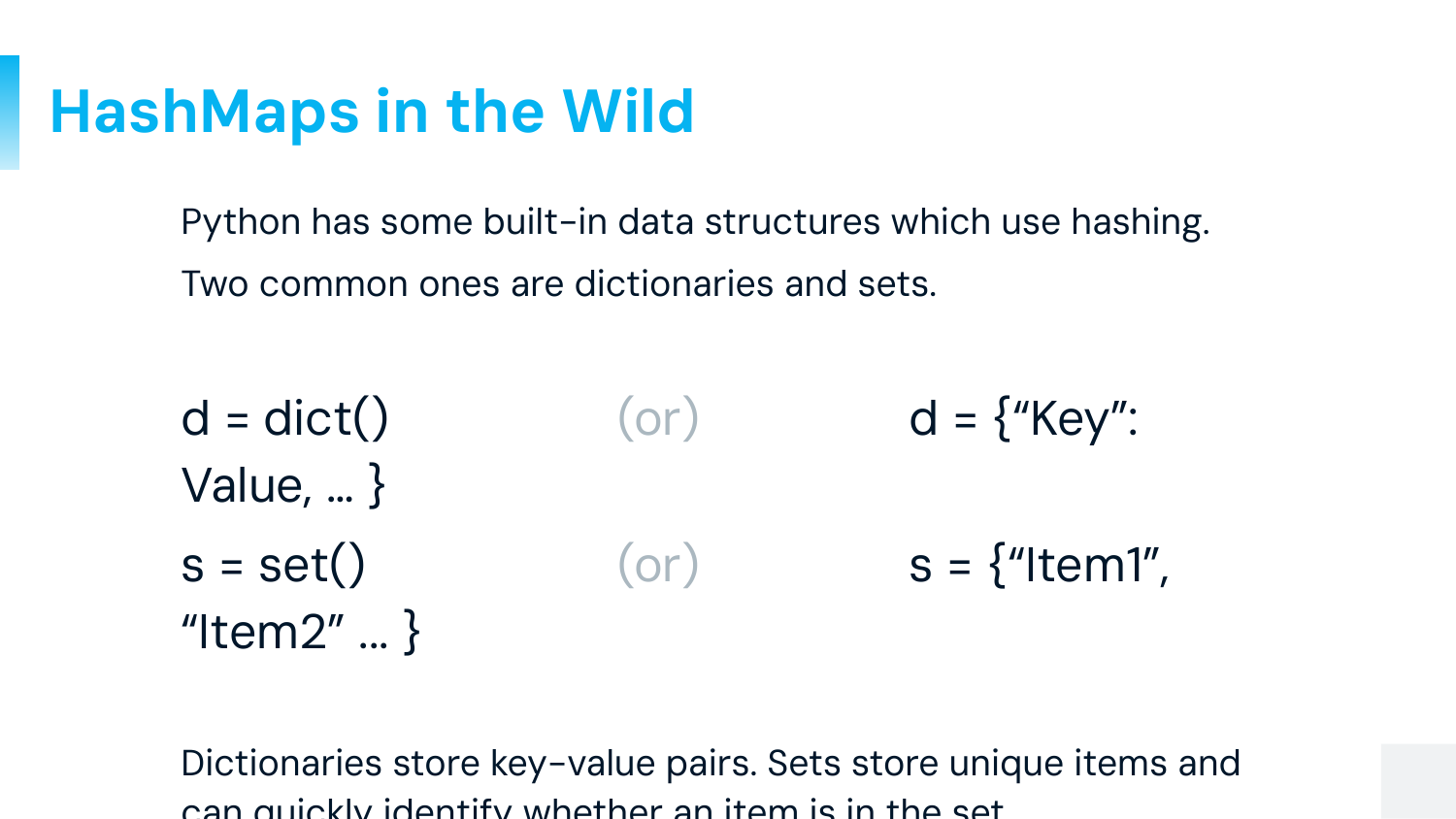

# HashMaps in the Wild
Python has some built-in data structures which use hashing.
Two common ones are dictionaries and sets.

d = dict()		(or)		d = {“Key”: Value, … }
s = set()		(or)		s = {“Item1”, “Item2” ... }

Dictionaries store key-value pairs. Sets store unique items and can quickly identify whether an item is in the set.